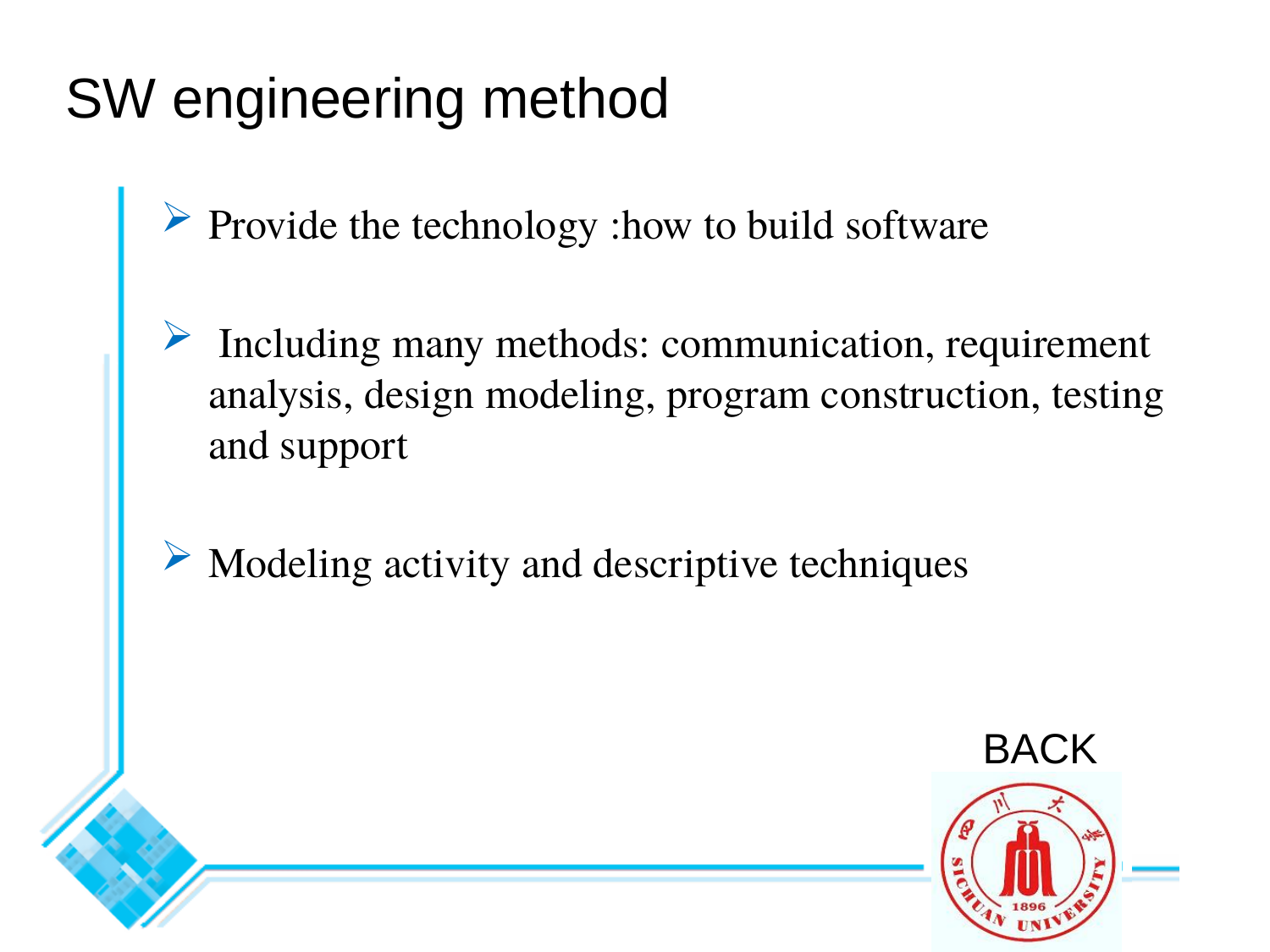

# SW engineering method
Provide the technology :how to build software

 Including many methods: communication, requirement  analysis, design modeling, program construction, testing and support

Modeling activity and descriptive techniques

BACK